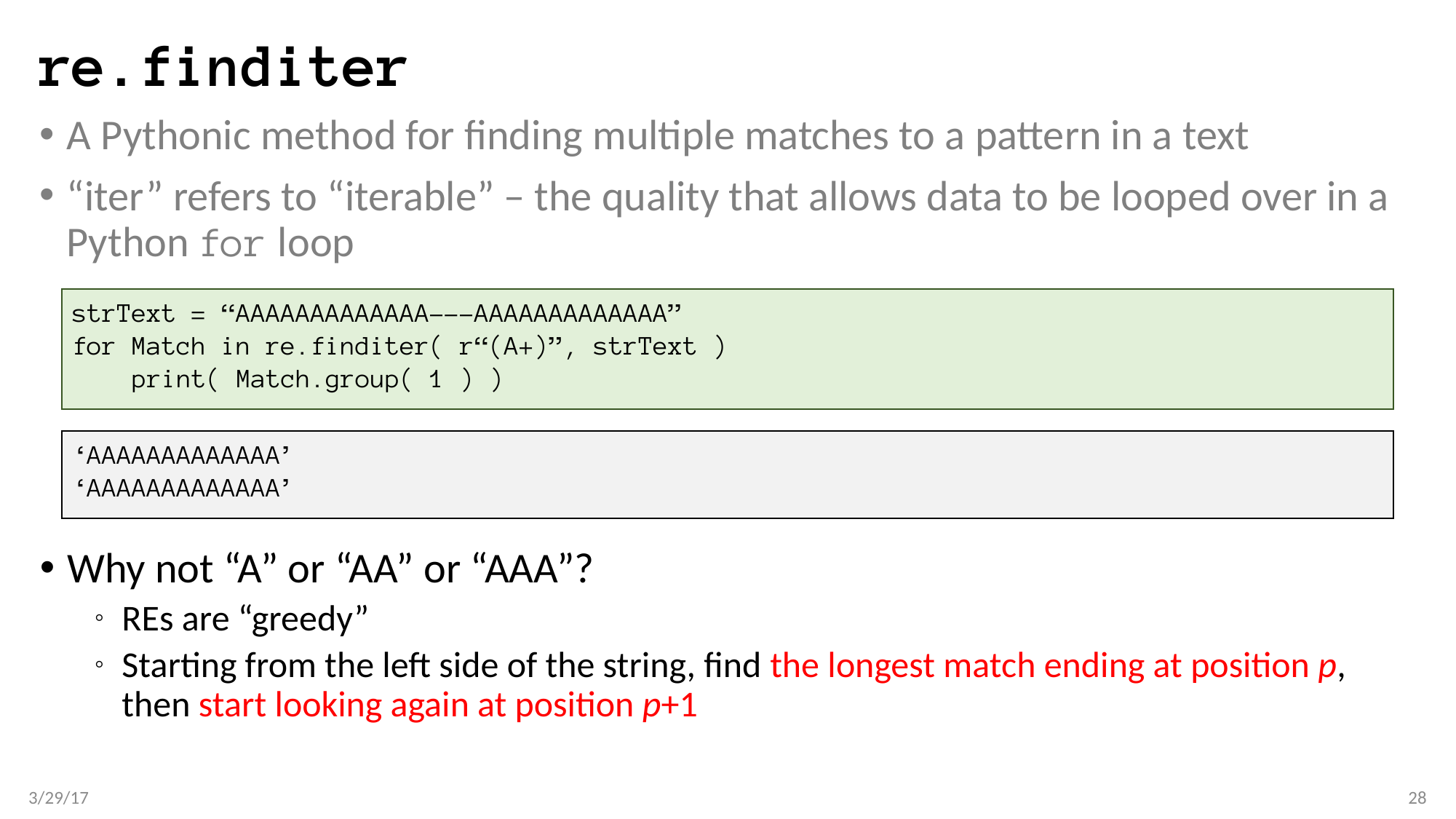

# re.finditer
A Pythonic method for finding multiple matches to a pattern in a text
“iter” refers to “iterable” – the quality that allows data to be looped over in a Python for loop
strText = “AAAAAAAAAAAAA---AAAAAAAAAAAAA”
for Match in re.finditer( r“(A+)”, strText )
    print( Match.group( 1 ) )
‘AAAAAAAAAAAAA’
‘AAAAAAAAAAAAA’

Why not “A” or “AA” or “AAA”?
REs are “greedy”
Starting from the left side of the string, find the longest match ending at position p, then start looking again at position p+1
3/29/17
28